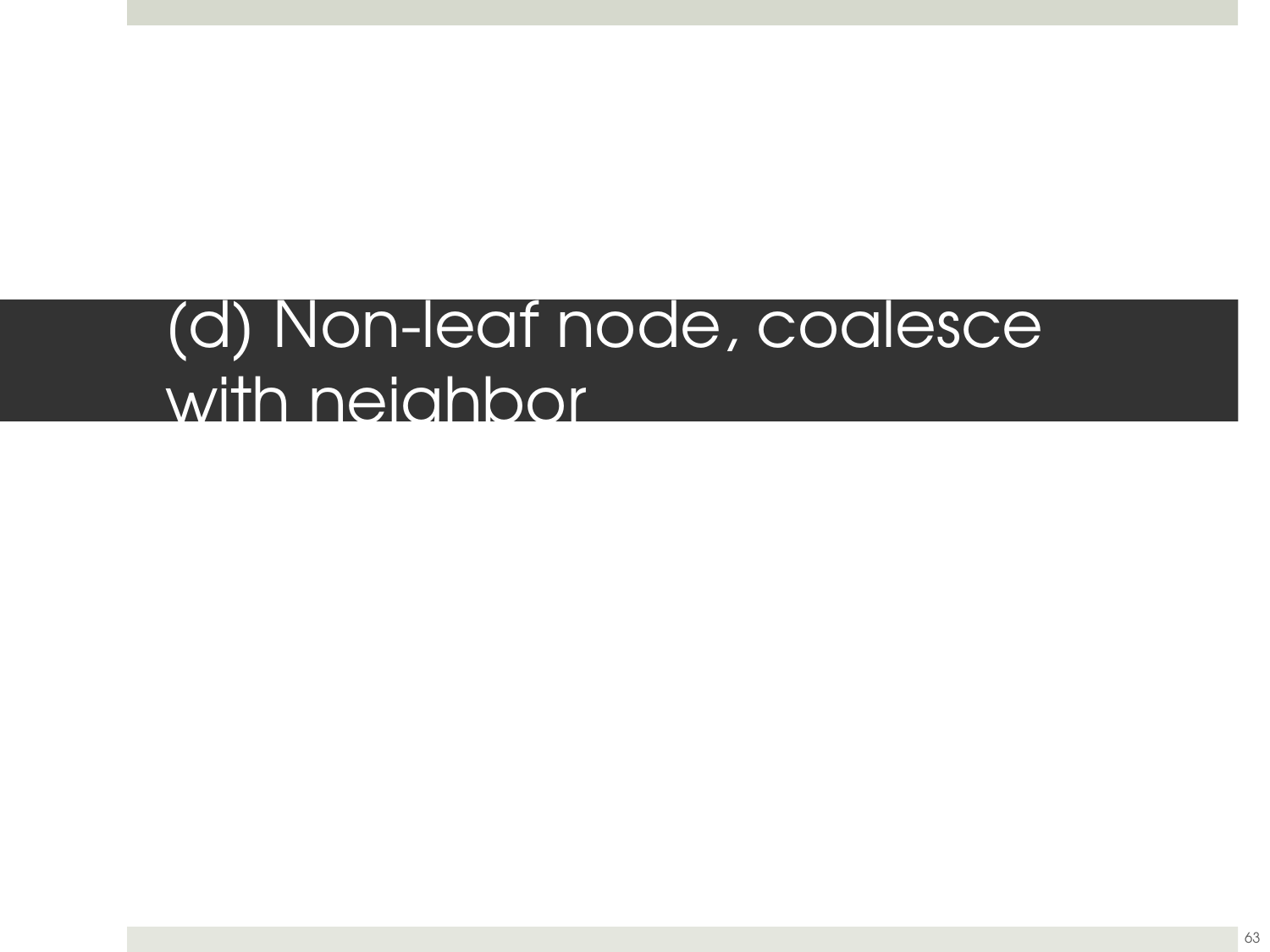

# (d) Non-leaf node, coalesce with neighbor
63